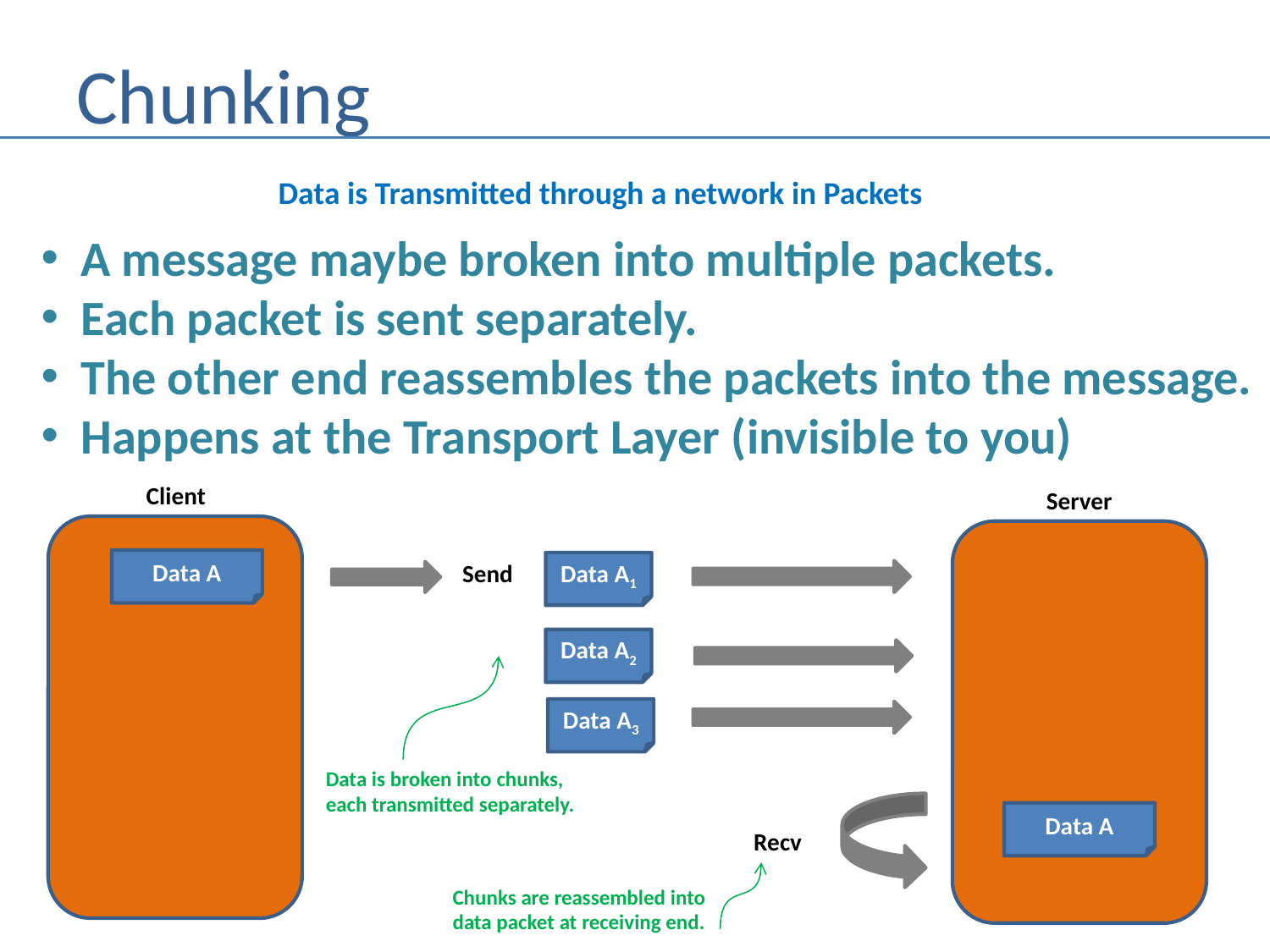

# Chunking

A message maybe broken into multiple packets.
Each packet is sent separately.
The other end reassembles the packets into the message.
Happens at the Transport Layer (invisible to you)
Data is Transmitted through a network in Packets
     Client
Server

Data A
Send
Data A1

Data A2

Data A3

Data is broken into chunks,
each transmitted separately.

Data A
Recv
Chunks are reassembled into
data packet at receiving end.